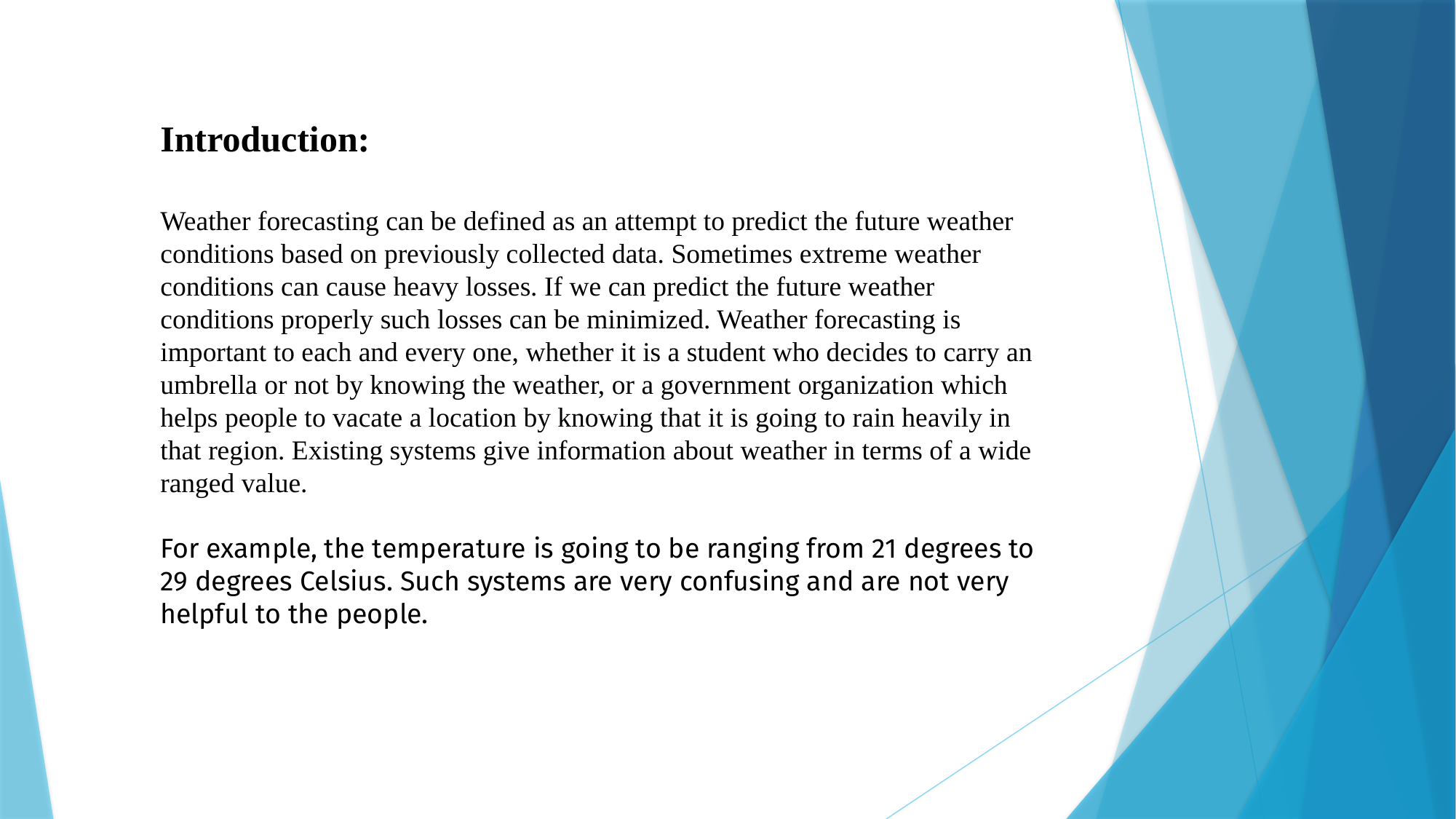

Introduction:

Weather forecasting can be defined as an attempt to predict the future weather conditions based on previously collected data. Sometimes extreme weather conditions can cause heavy losses. If we can predict the future weather conditions properly such losses can be minimized. Weather forecasting is important to each and every one, whether it is a student who decides to carry an umbrella or not by knowing the weather, or a government organization which helps people to vacate a location by knowing that it is going to rain heavily in that region. Existing systems give information about weather in terms of a wide ranged value.

For example, the temperature is going to be ranging from 21 degrees to 29 degrees Celsius. Such systems are very confusing and are not very helpful to the people.